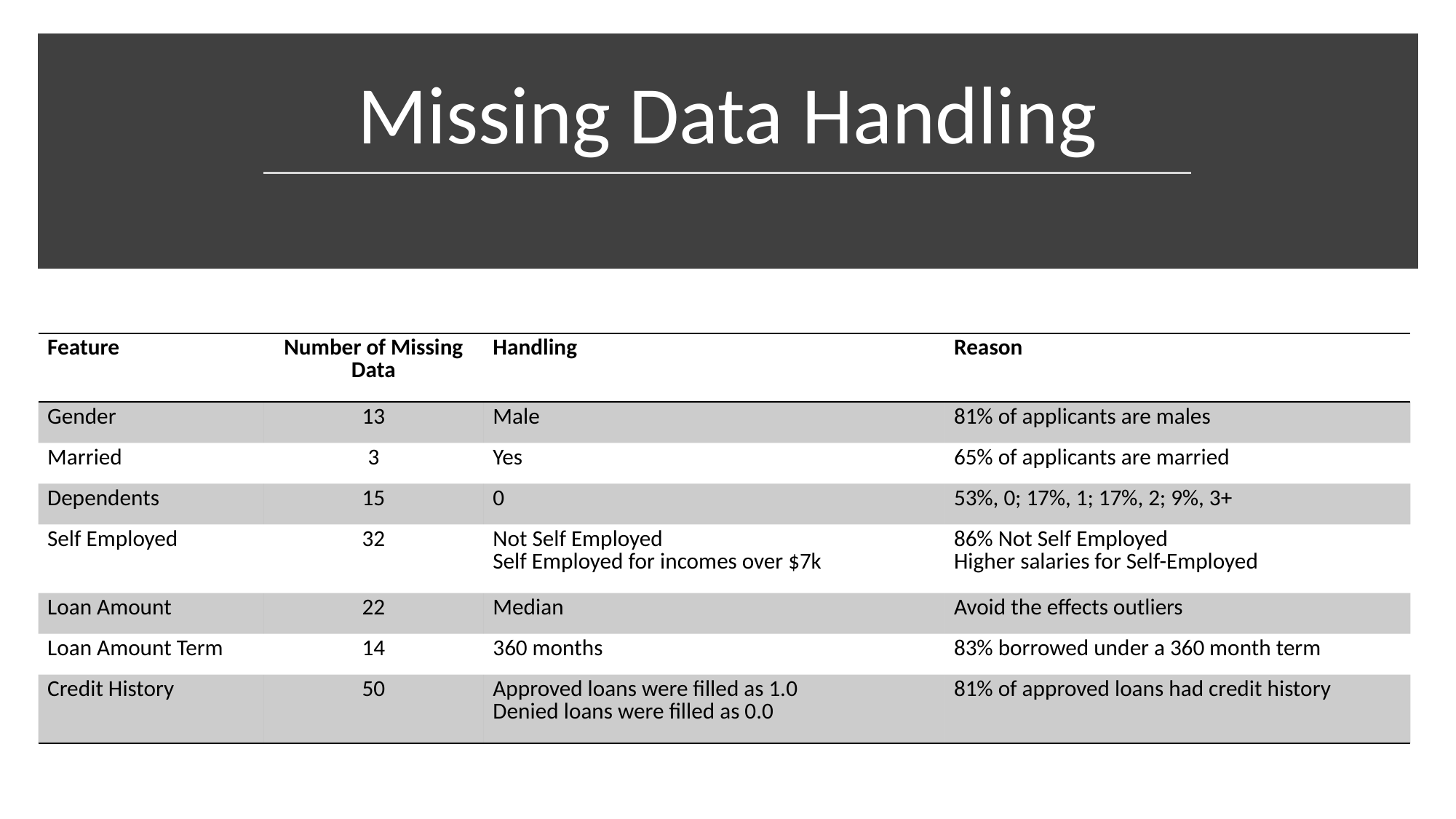

# Missing Data Handling
| Feature | Number of Missing Data | Handling | Reason |
| --- | --- | --- | --- |
| Gender | 13 | Male | 81% of applicants are males |
| Married | 3 | Yes | 65% of applicants are married |
| Dependents | 15 | 0 | 53%, 0; 17%, 1; 17%, 2; 9%, 3+ |
| Self Employed | 32 | Not Self Employed Self Employed for incomes over $7k | 86% Not Self Employed Higher salaries for Self-Employed |
| Loan Amount | 22 | Median | Avoid the effects outliers |
| Loan Amount Term | 14 | 360 months | 83% borrowed under a 360 month term |
| Credit History | 50 | Approved loans were filled as 1.0 Denied loans were filled as 0.0 | 81% of approved loans had credit history |